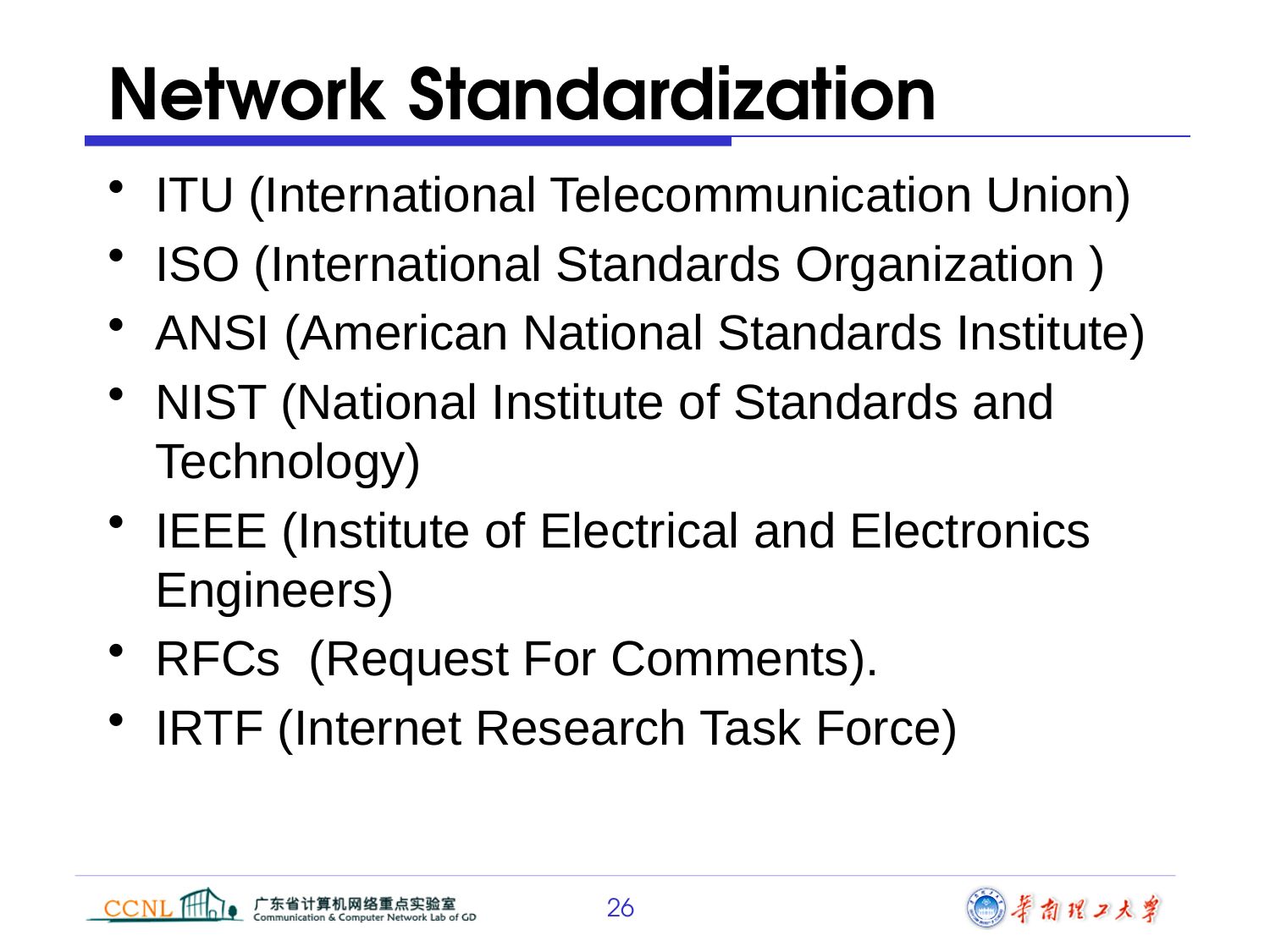

# Network Standardization
ITU (International Telecommunication Union)
ISO (International Standards Organization )
ANSI (American National Standards Institute)
NIST (National Institute of Standards and Technology)
IEEE (Institute of Electrical and Electronics Engineers)
RFCs  (Request For Comments).
IRTF (Internet Research Task Force)